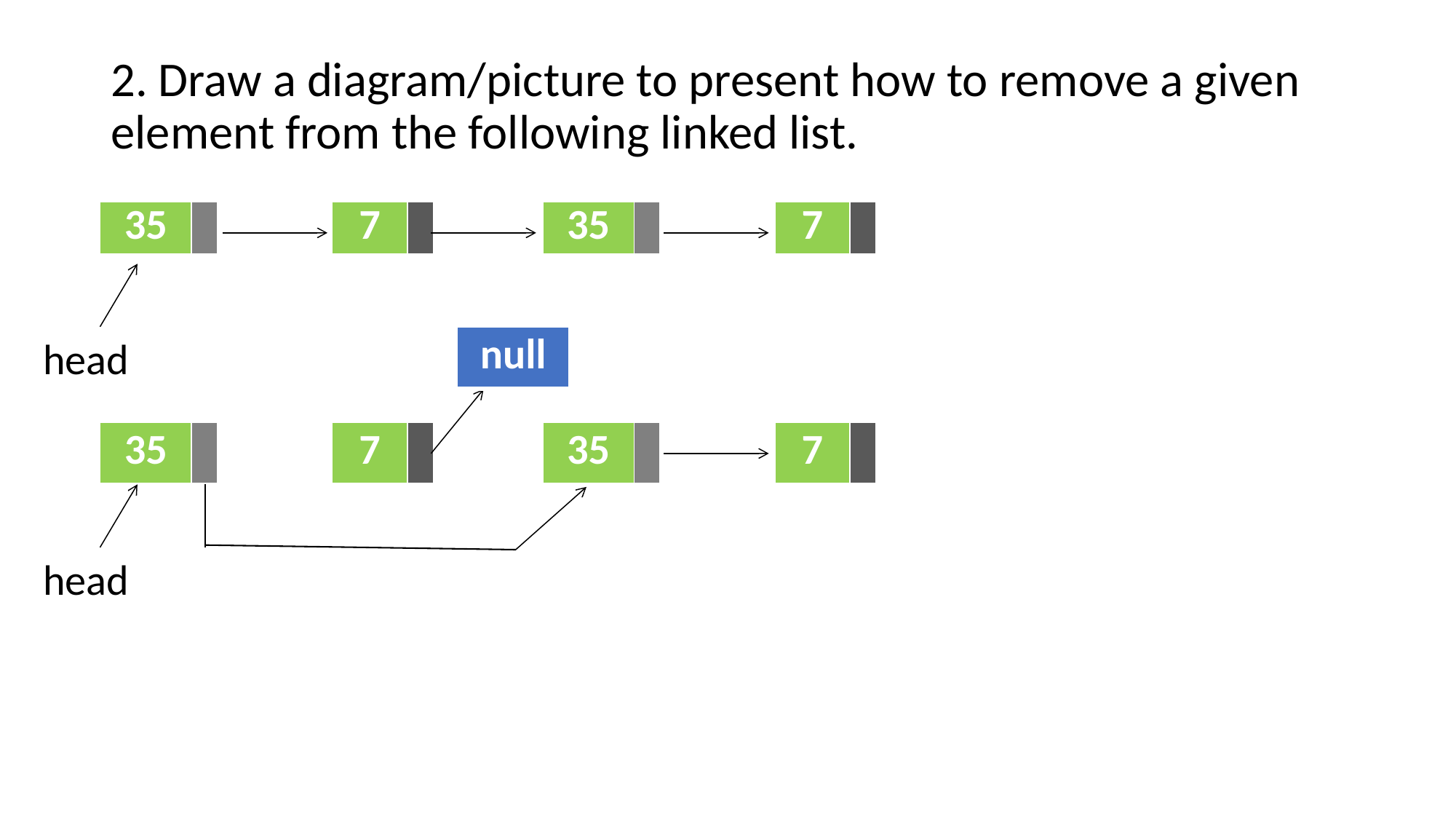

# 2. Draw a diagram/picture to present how to remove a given element from the following linked list.
| 35 |  |  | 7 |  |
| --- | --- | --- | --- | --- |
| 35 |  |  | 7 |  |
| --- | --- | --- | --- | --- |
head
| null |
| --- |
| 35 |  |  | 7 |  |
| --- | --- | --- | --- | --- |
| 35 |  |  | 7 |  |
| --- | --- | --- | --- | --- |
head